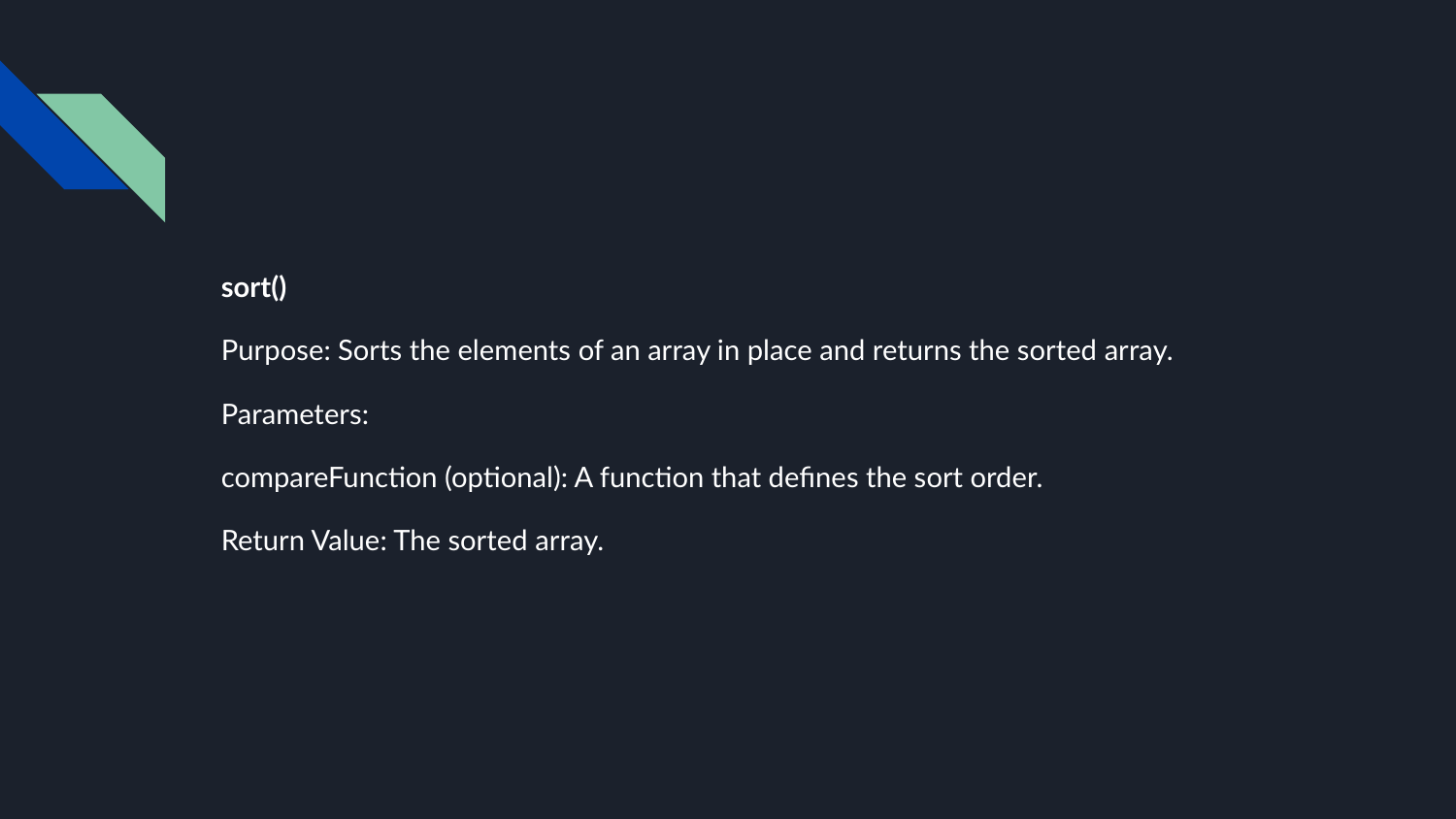

#
sort()
Purpose: Sorts the elements of an array in place and returns the sorted array.
Parameters:
compareFunction (optional): A function that defines the sort order.
Return Value: The sorted array.